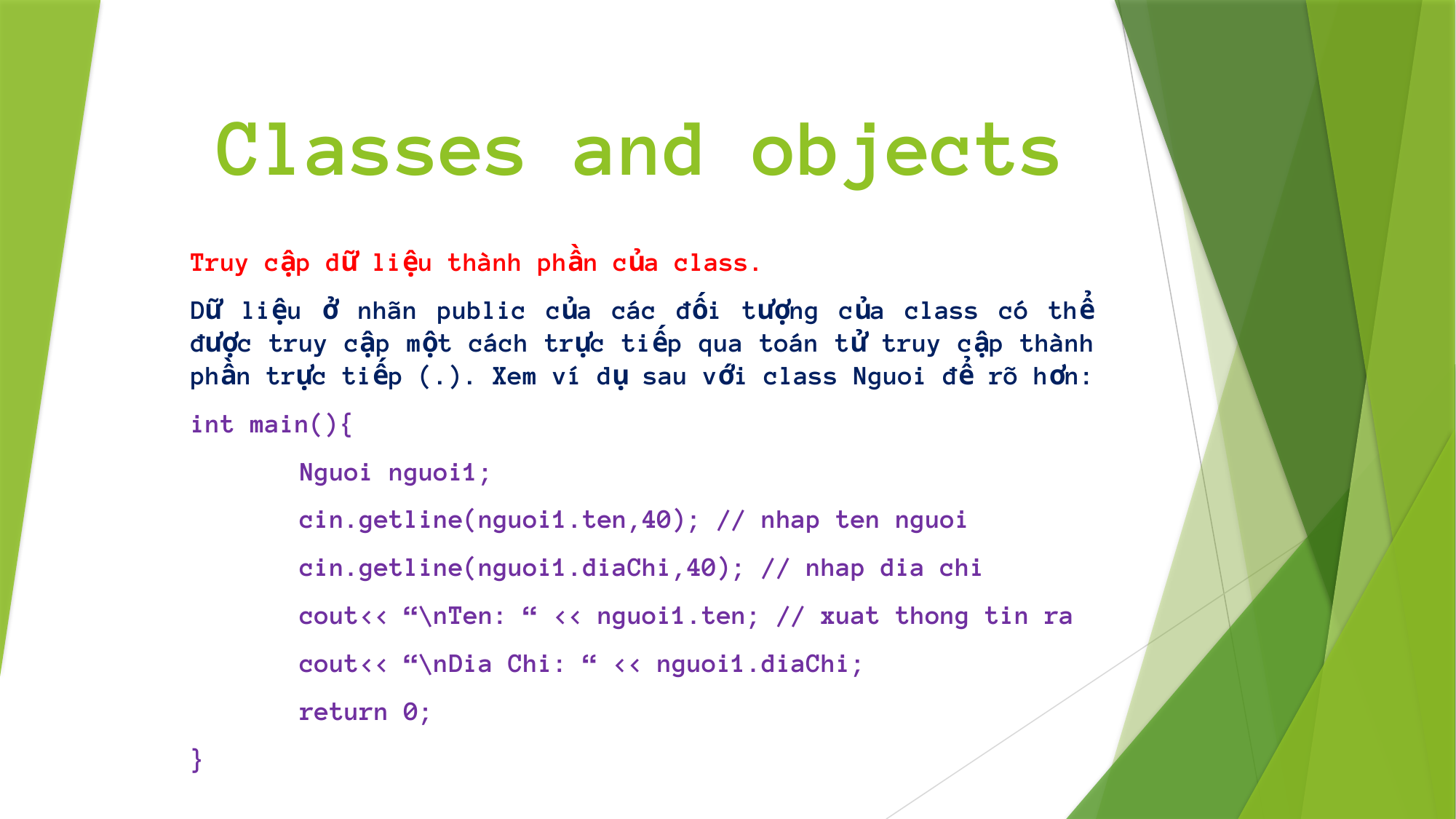

# Classes and objects
Truy cập dữ liệu thành phần của class.
Dữ liệu ở nhãn public của các đối tượng của class có thể được truy cập một cách trực tiếp qua toán tử truy cập thành phần trực tiếp (.). Xem ví dụ sau với class Nguoi để rõ hơn:
int main(){
	Nguoi nguoi1;
	cin.getline(nguoi1.ten,40); // nhap ten nguoi
	cin.getline(nguoi1.diaChi,40); // nhap dia chi
	cout<< “\nTen: “ << nguoi1.ten; // xuat thong tin ra
	cout<< “\nDia Chi: “ << nguoi1.diaChi;
	return 0;
}